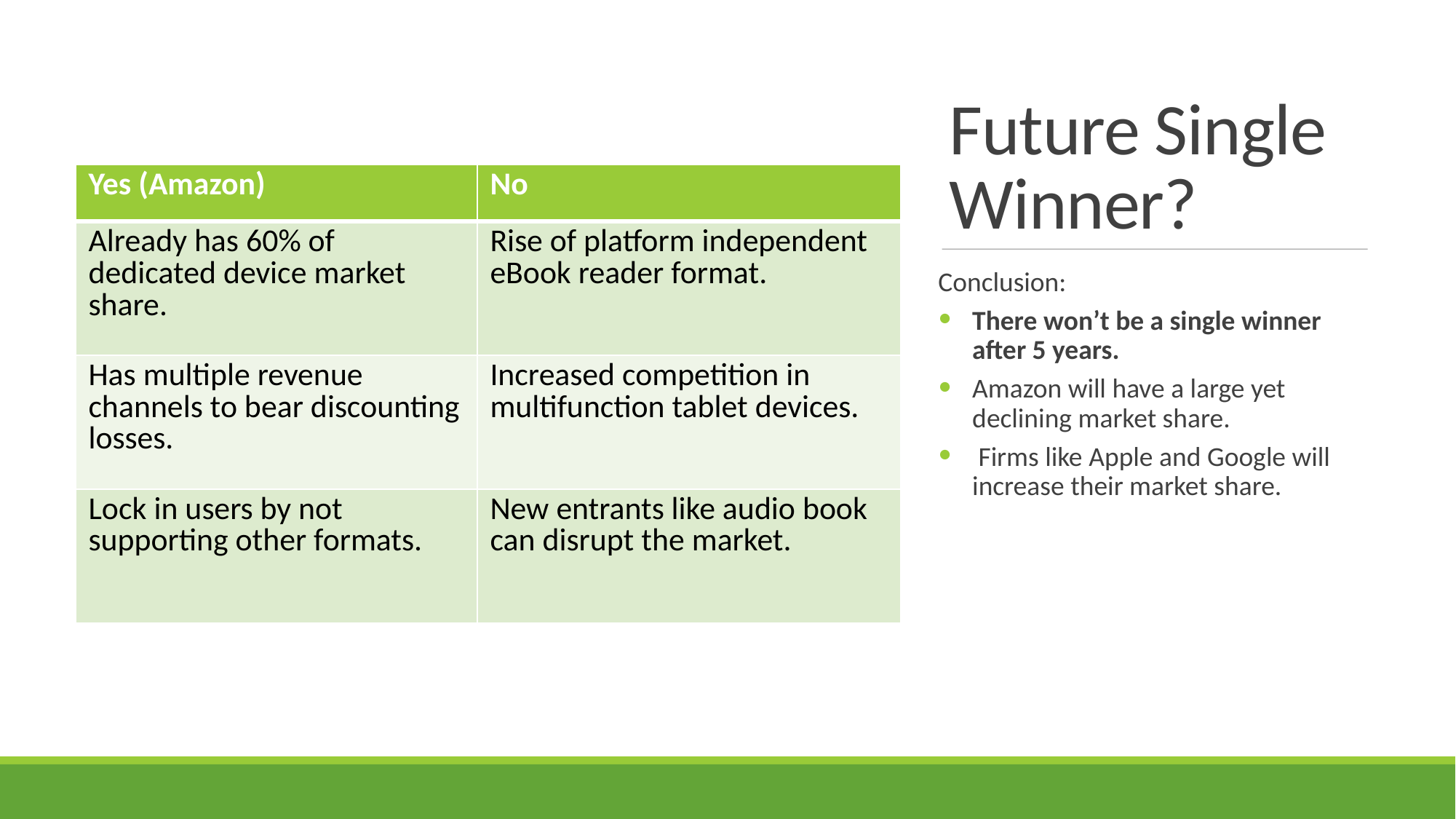

# Future Single Winner?
| Yes (Amazon) | No |
| --- | --- |
| Already has 60% of dedicated device market share. | Rise of platform independent eBook reader format. |
| Has multiple revenue channels to bear discounting losses. | Increased competition in multifunction tablet devices. |
| Lock in users by not supporting other formats. | New entrants like audio book can disrupt the market. |
Conclusion:
There won’t be a single winner after 5 years.
Amazon will have a large yet declining market share.
 Firms like Apple and Google will increase their market share.